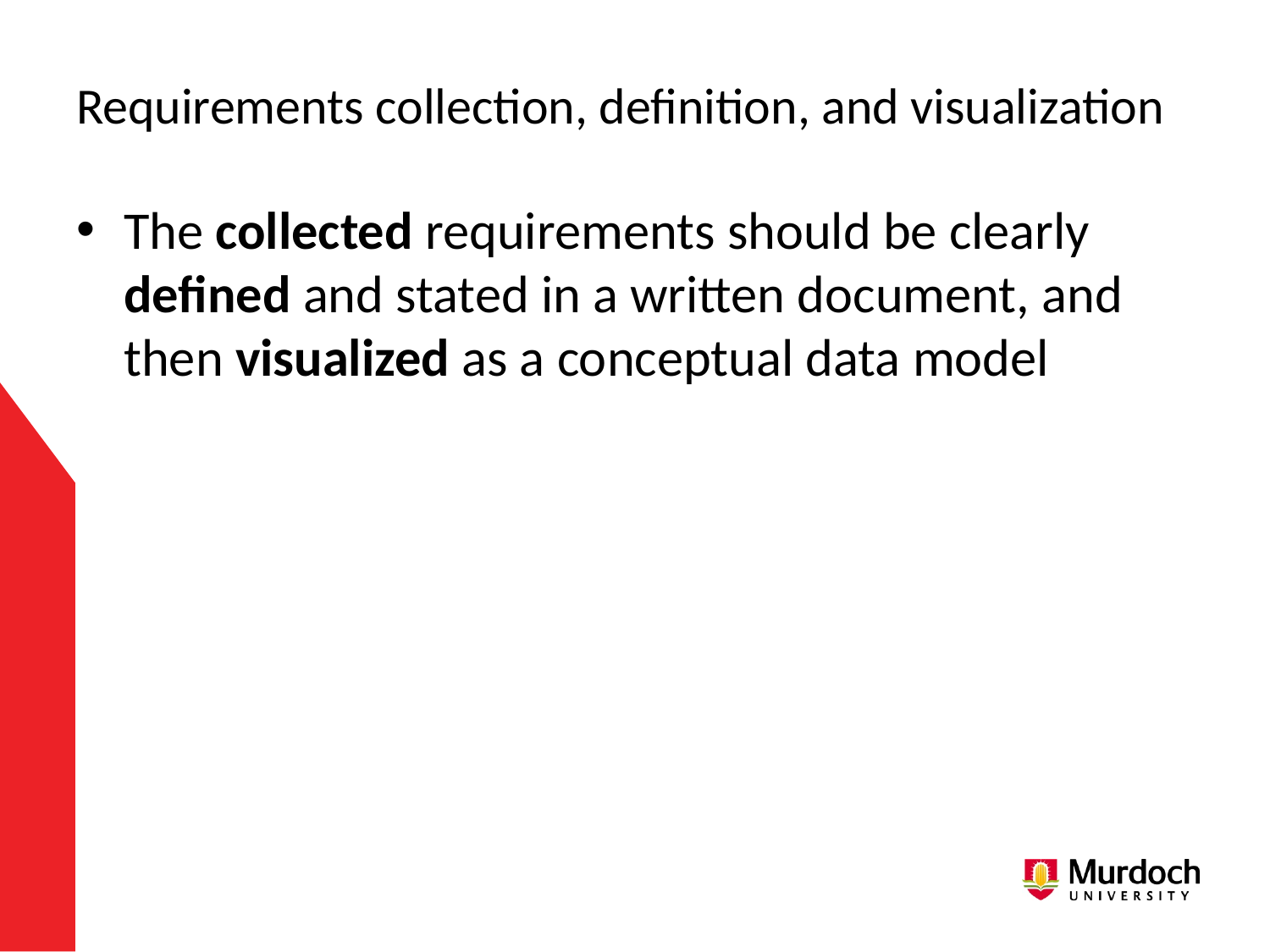

# Requirements collection, definition, and visualization
The collected requirements should be clearly defined and stated in a written document, and then visualized as a conceptual data model